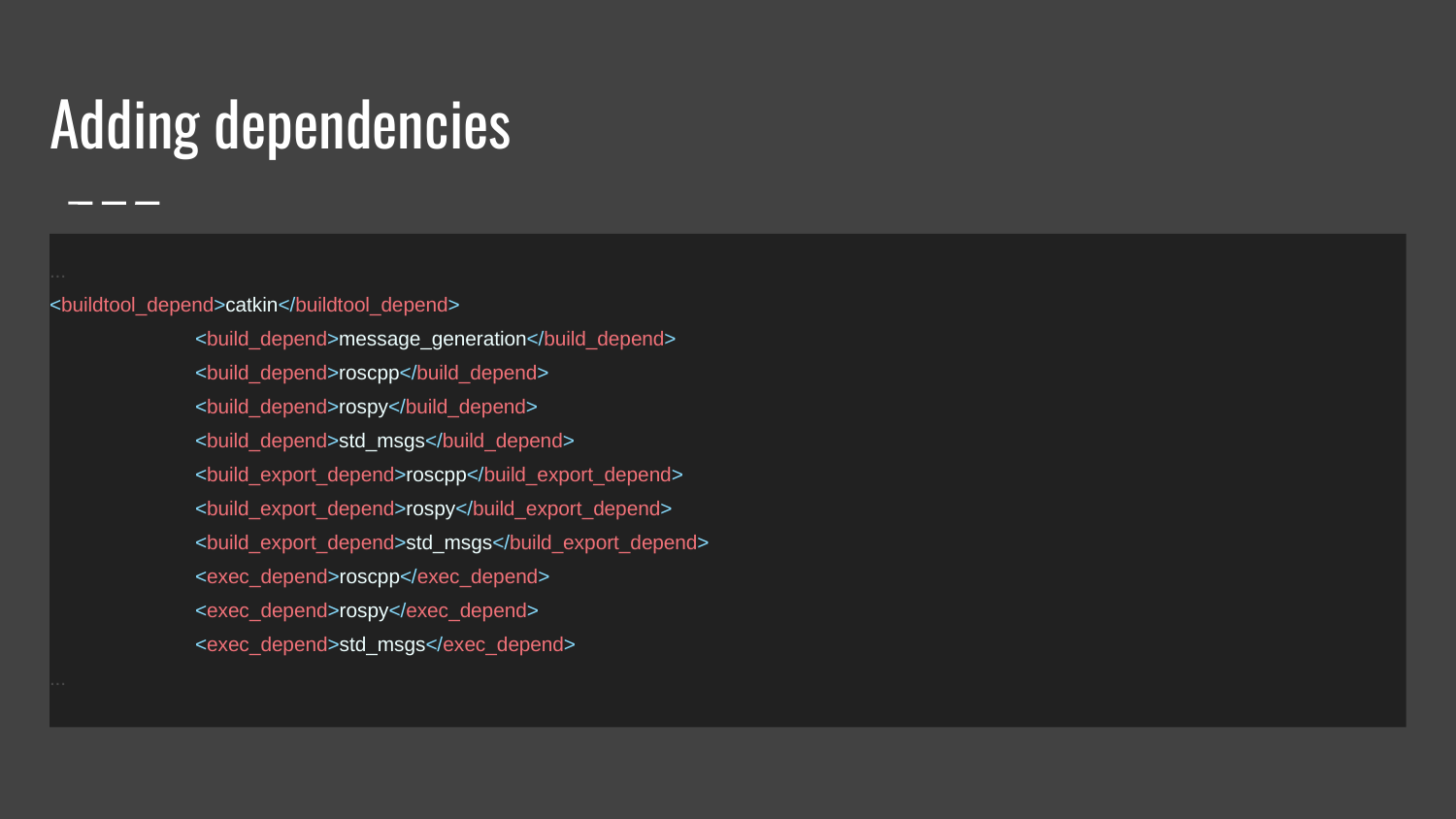

# Adding dependencies
...
<buildtool_depend>catkin</buildtool_depend>
	<build_depend>message_generation</build_depend>
	<build_depend>roscpp</build_depend>
	<build_depend>rospy</build_depend>
	<build_depend>std_msgs</build_depend>
	<build_export_depend>roscpp</build_export_depend>
	<build_export_depend>rospy</build_export_depend>
	<build_export_depend>std_msgs</build_export_depend>
	<exec_depend>roscpp</exec_depend>
	<exec_depend>rospy</exec_depend>
	<exec_depend>std_msgs</exec_depend>
...